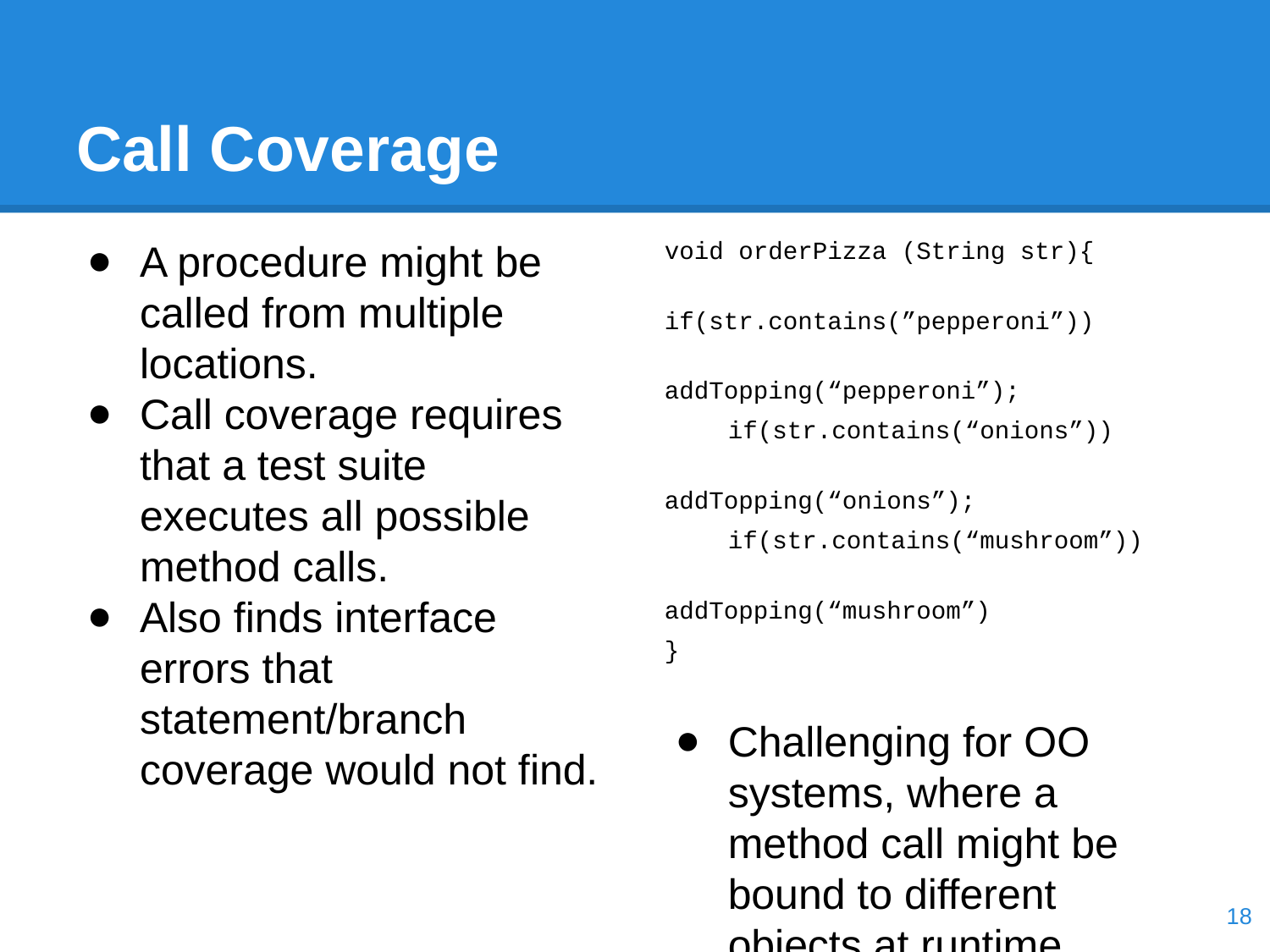

# Call Coverage
A procedure might be called from multiple locations.
Call coverage requires that a test suite executes all possible method calls.
Also finds interface errors that statement/branch coverage would not find.
void orderPizza (String str){
	if(str.contains(”pepperoni”))
		addTopping(“pepperoni”);
if(str.contains(“onions”))
		addTopping(“onions”);
if(str.contains(“mushroom”))
		addTopping(“mushroom”)
}

Challenging for OO systems, where a method call might be bound to different objects at runtime.
18